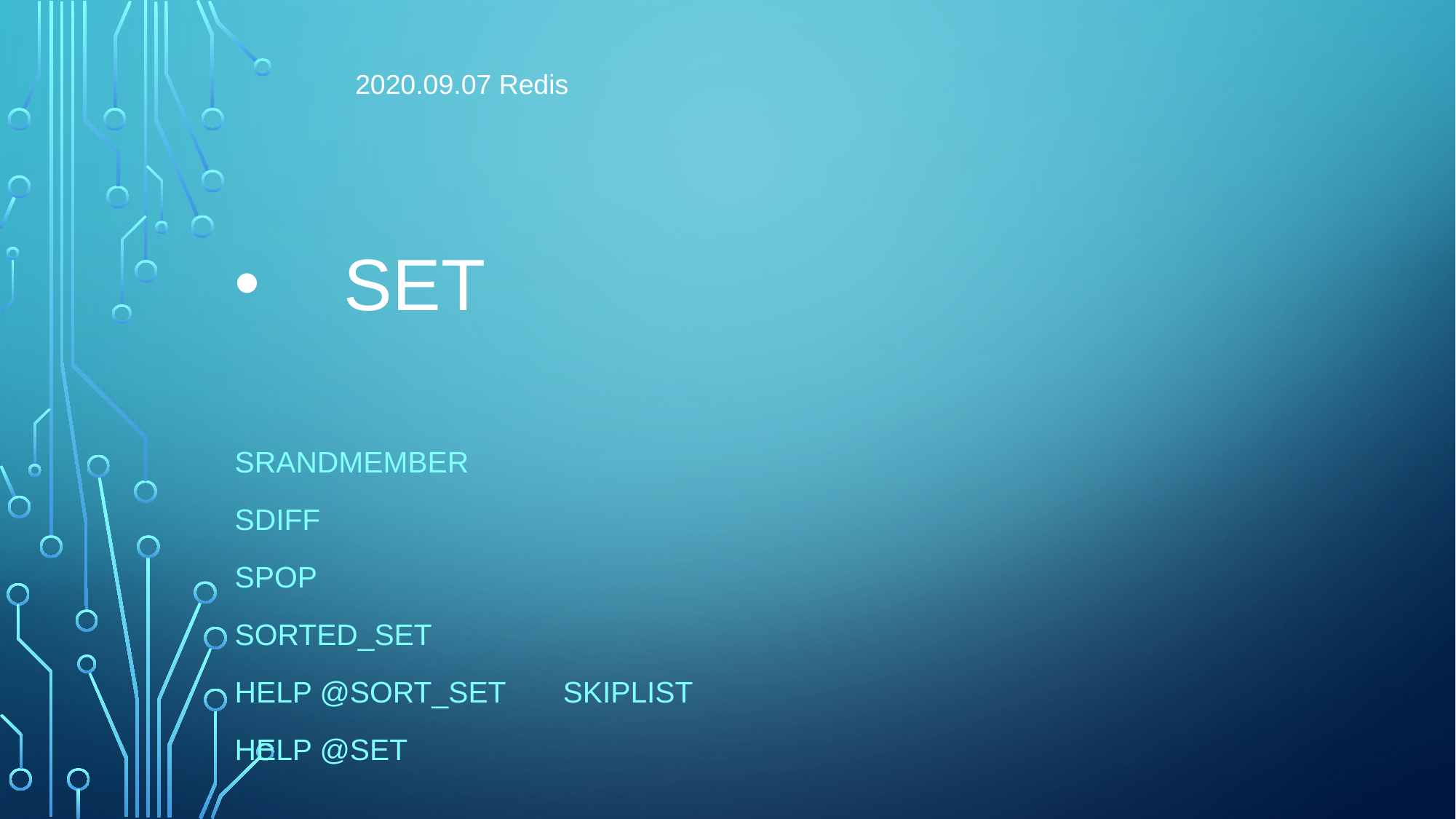

2020.09.07 Redis
# Set
Srandmember
Sdiff
Spop
Sorted_set
Help @sort_set       skiplist
Help @set